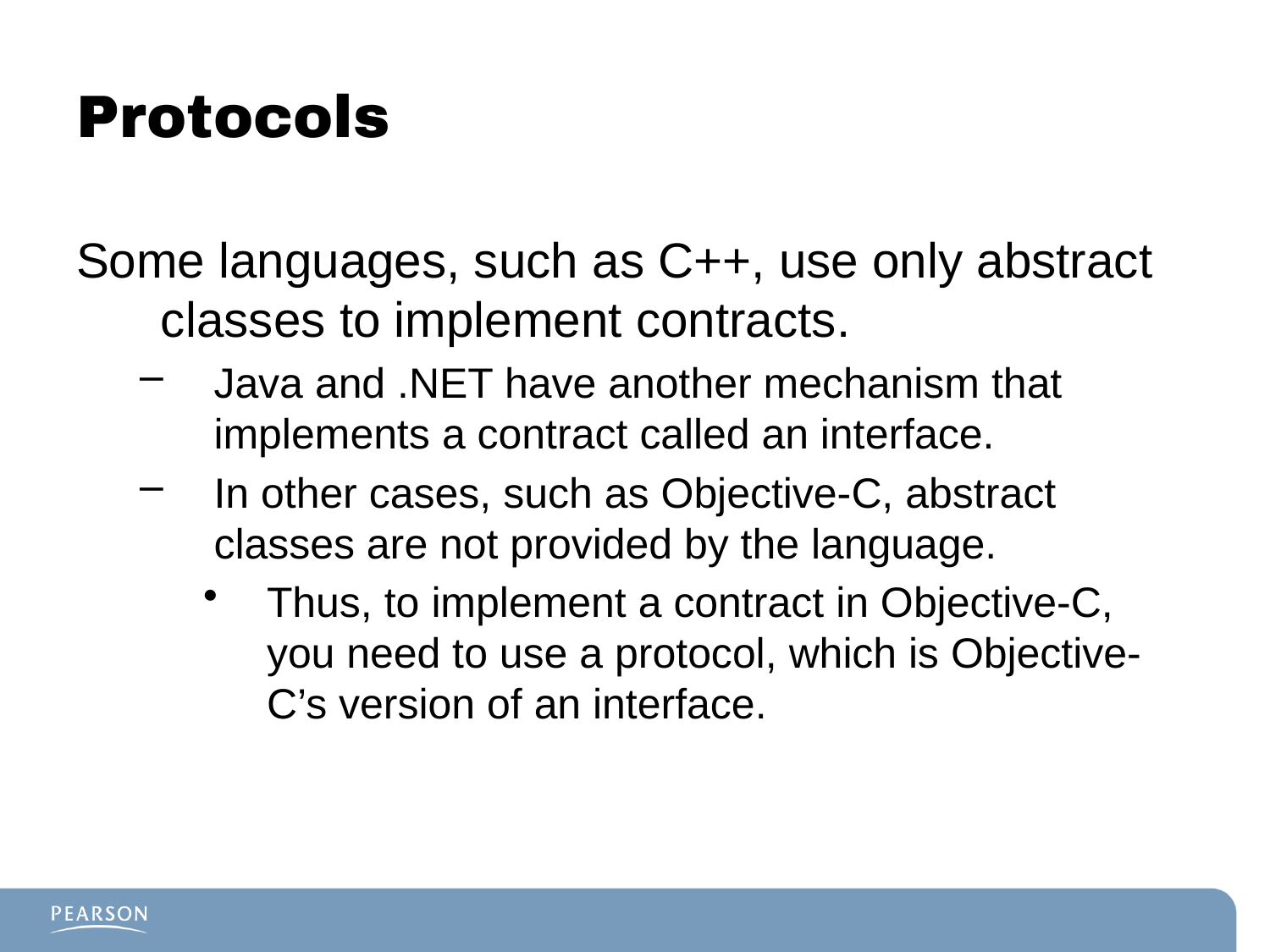

# Protocols
Some languages, such as C++, use only abstract classes to implement contracts.
Java and .NET have another mechanism that implements a contract called an interface.
In other cases, such as Objective-C, abstract classes are not provided by the language.
Thus, to implement a contract in Objective-C, you need to use a protocol, which is Objective-C’s version of an interface.